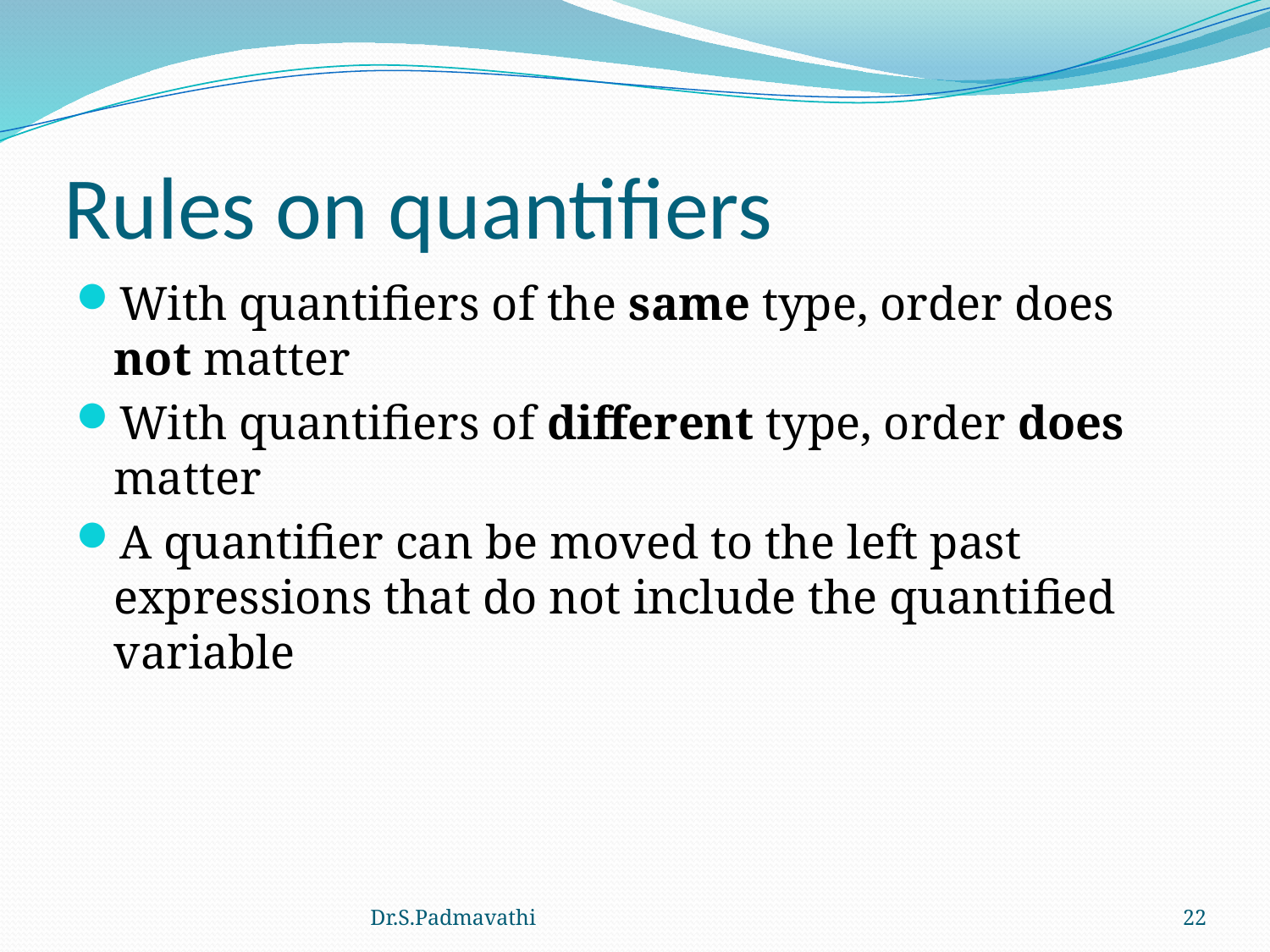

# Rules on quantifiers
With quantifiers of the same type, order does not matter
With quantifiers of different type, order does matter
A quantifier can be moved to the left past expressions that do not include the quantified variable
Dr.S.Padmavathi
22